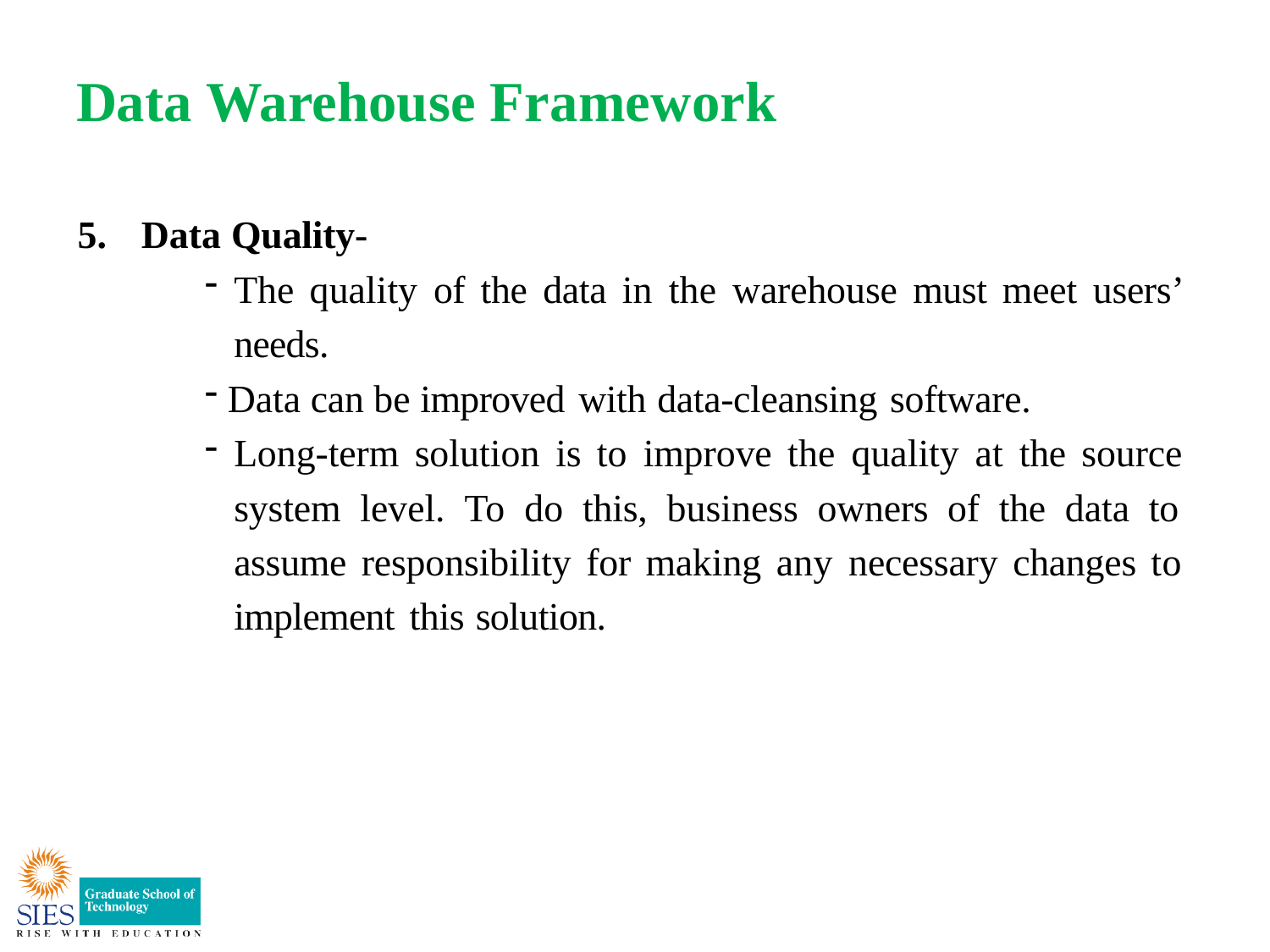

# Data Warehouse Framework
Data Quality-
The quality of the data in the warehouse must meet users’  needs.
Data can be improved with data-cleansing software.
Long-term solution is to improve the quality at the source  system level. To do this, business owners of the data to  assume responsibility for making any necessary changes to  implement this solution.